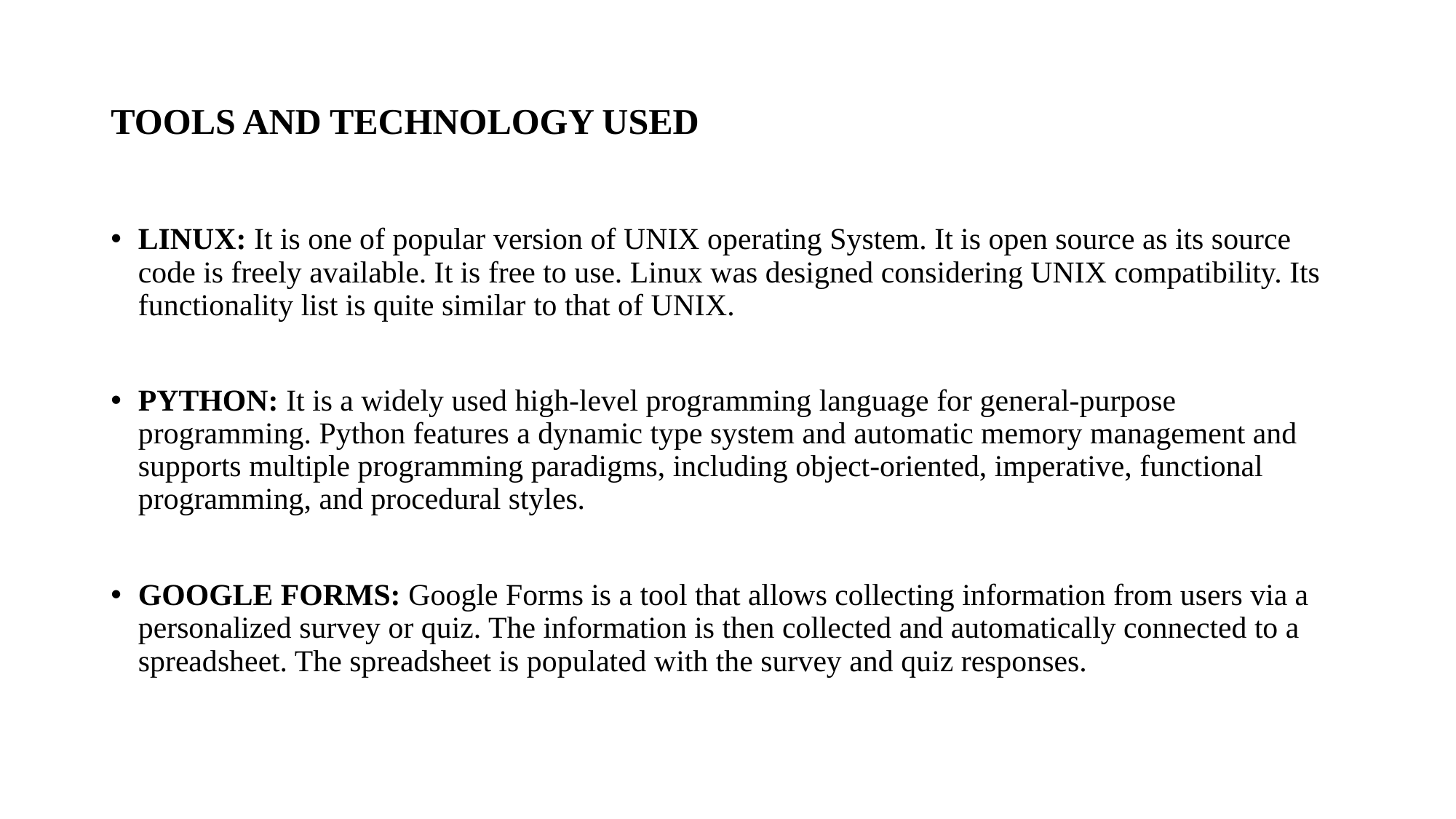

# TOOLS AND TECHNOLOGY USED
LINUX: It is one of popular version of UNIX operating System. It is open source as its source code is freely available. It is free to use. Linux was designed considering UNIX compatibility. Its functionality list is quite similar to that of UNIX.

PYTHON: It is a widely used high-level programming language for general-purpose programming. Python features a dynamic type system and automatic memory management and supports multiple programming paradigms, including object-oriented, imperative, functional programming, and procedural styles.

GOOGLE FORMS: Google Forms is a tool that allows collecting information from users via a personalized survey or quiz. The information is then collected and automatically connected to a spreadsheet. The spreadsheet is populated with the survey and quiz responses.